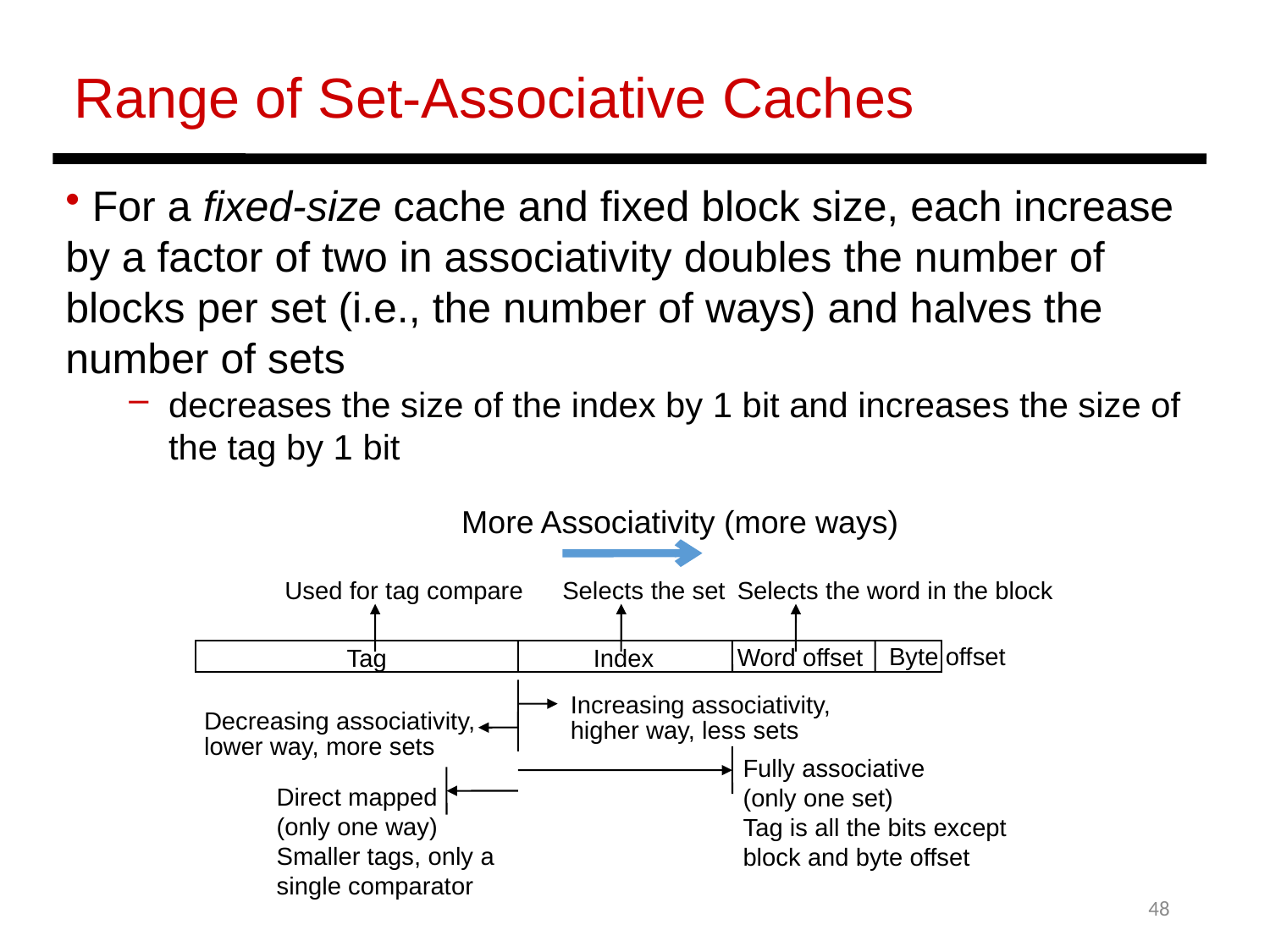

Range of Set-Associative Caches

 For a fixed-size cache and fixed block size, each increase by a factor of two in associativity doubles the number of blocks per set (i.e., the number of ways) and halves the number of sets
decreases the size of the index by 1 bit and increases the size of the tag by 1 bit
More Associativity (more ways)
Used for tag compare

Selects the set

Selects the word in the block

Byte offset
Word offset
Tag
Index

Increasing associativity,
higher way, less sets

Decreasing associativity,
lower way, more sets

Fully associative
(only one set)
Tag is all the bits except
block and byte offset

Direct mapped
(only one way)
Smaller tags, only a single comparator

48